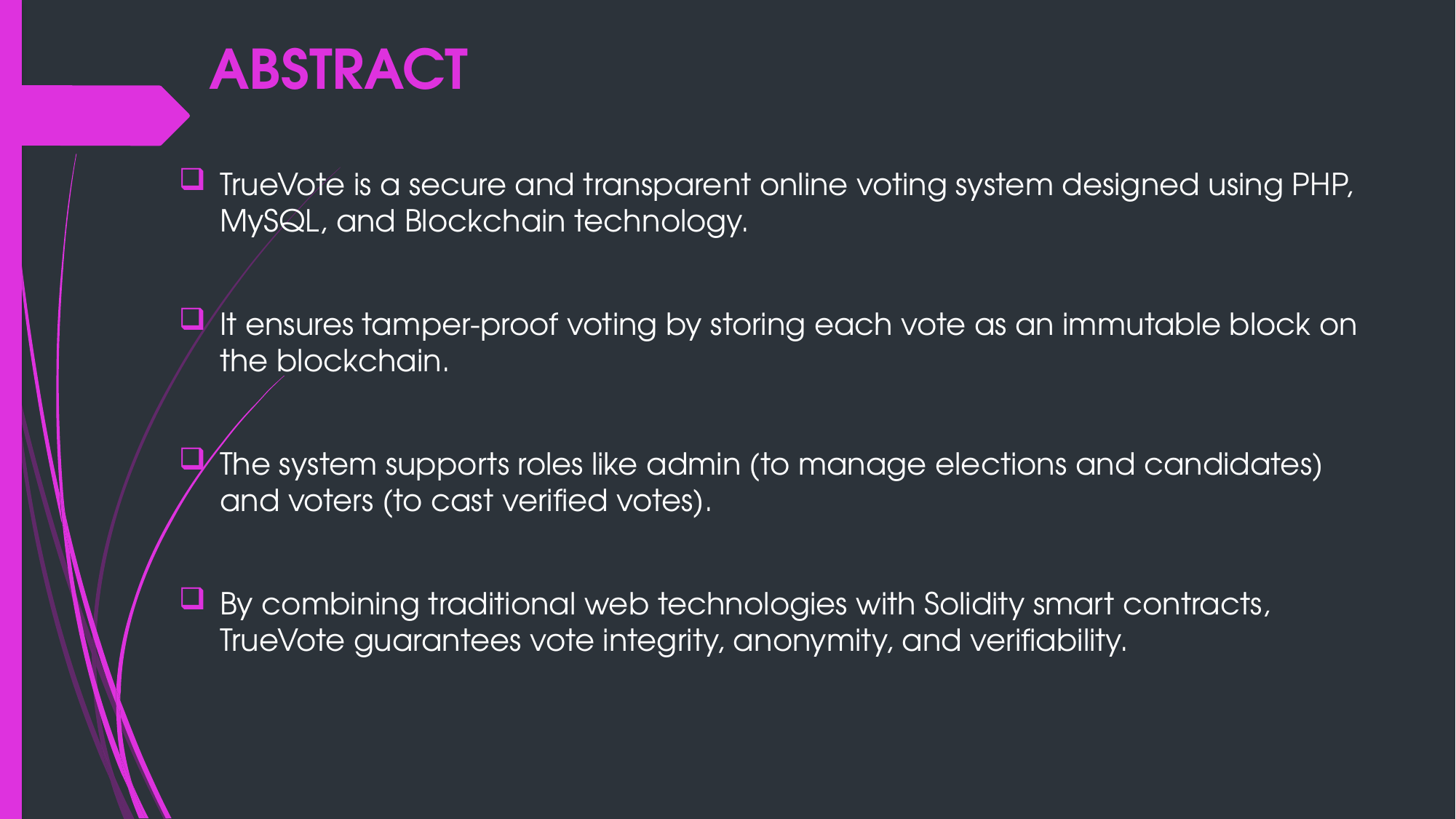

# ABSTRACT
TrueVote is a secure and transparent online voting system designed using PHP, MySQL, and Blockchain technology.

It ensures tamper-proof voting by storing each vote as an immutable block on the blockchain.

The system supports roles like admin (to manage elections and candidates) and voters (to cast verified votes).

By combining traditional web technologies with Solidity smart contracts, TrueVote guarantees vote integrity, anonymity, and verifiability.